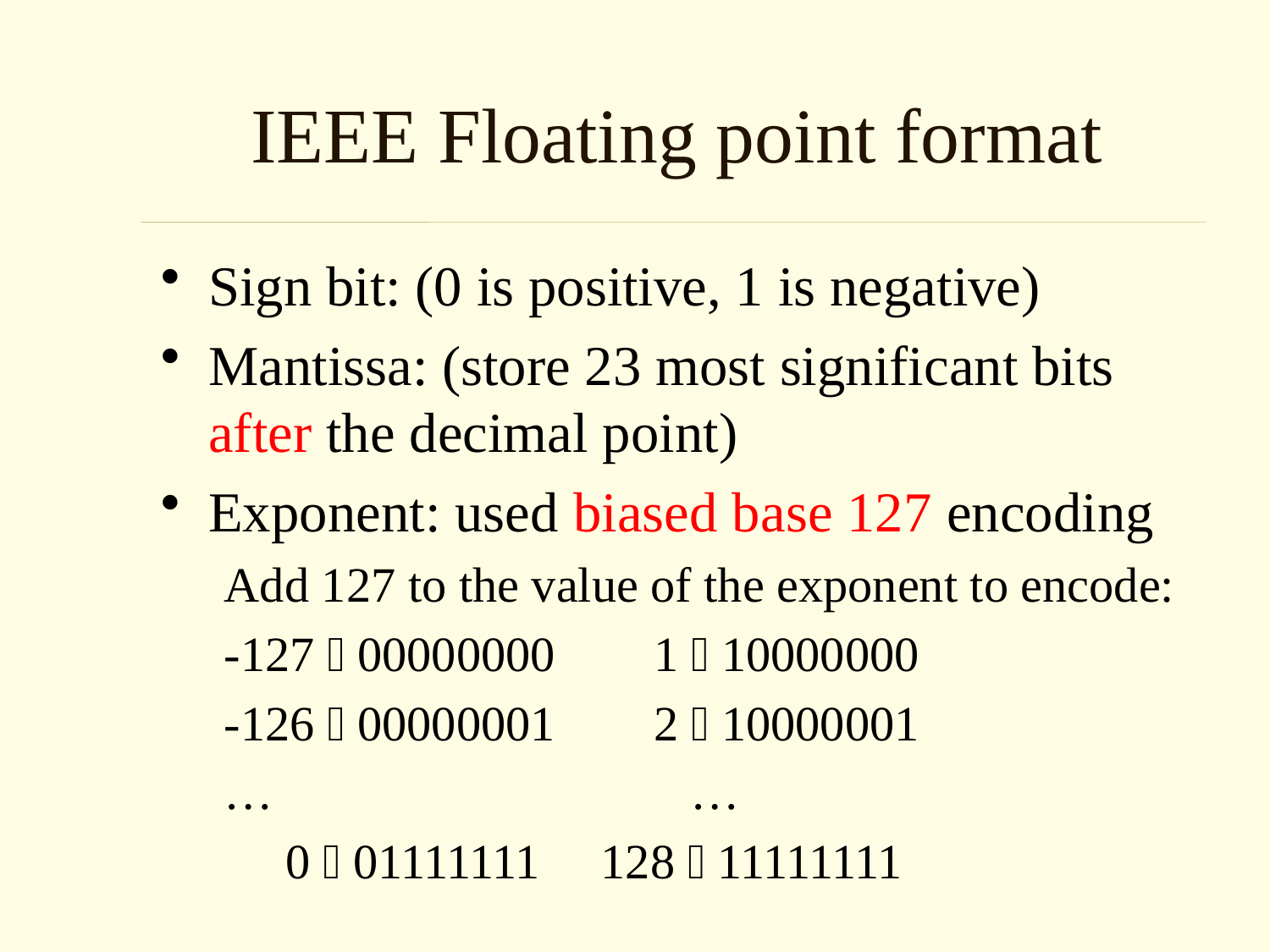

# IEEE Floating point format
Sign bit: (0 is positive, 1 is negative)
Mantissa: (store 23 most significant bits after the decimal point)
Exponent: used biased base 127 encoding
Add 127 to the value of the exponent to encode:
-127 → 00000000        1 → 10000000
-126 → 00000001        2 → 10000001
…                                  …
     0 → 01111111     128 → 11111111